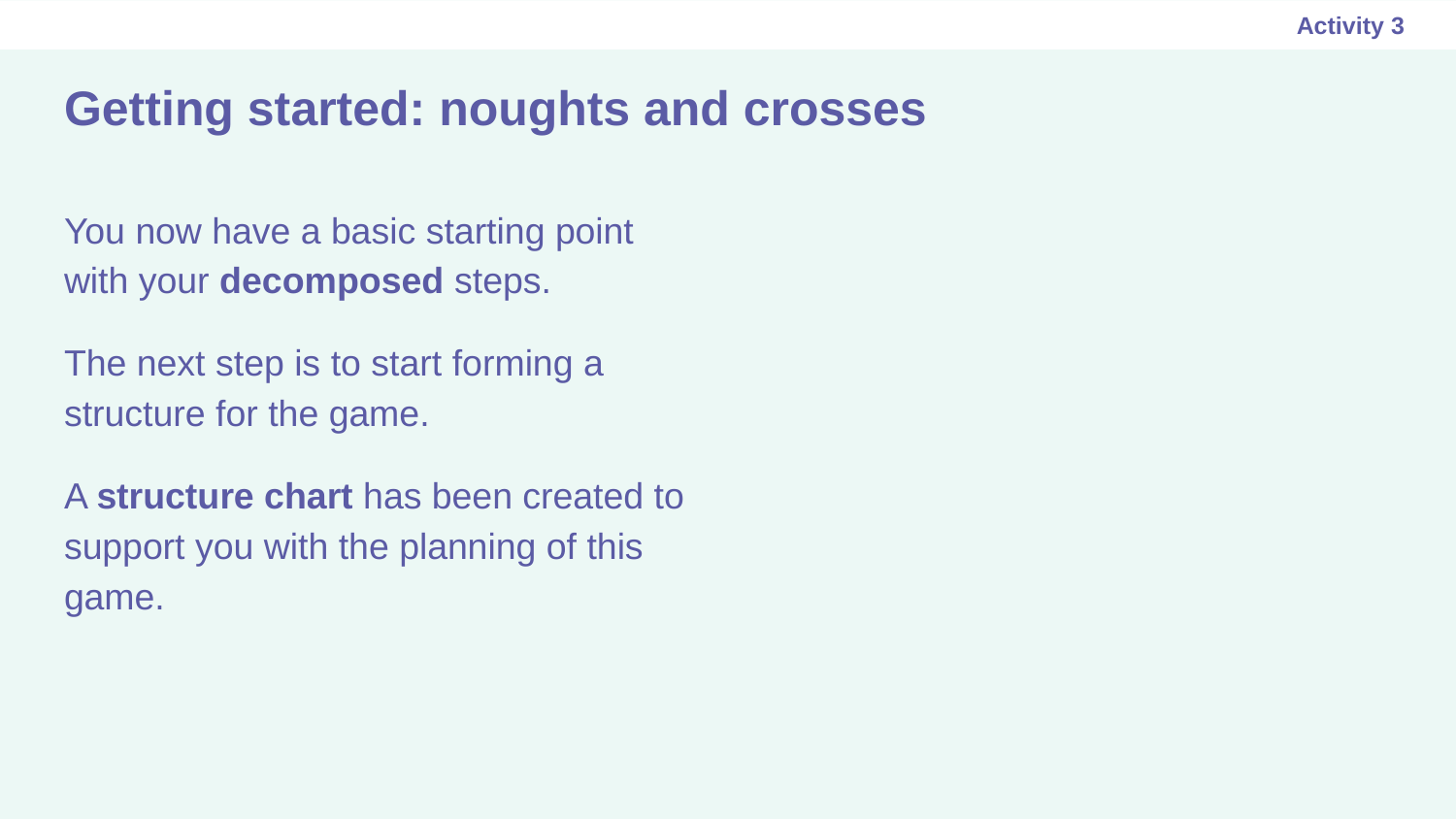

Activity 3
# Getting started: noughts and crosses
You now have a basic starting point with your decomposed steps.
The next step is to start forming a structure for the game.
A structure chart has been created to support you with the planning of this game.